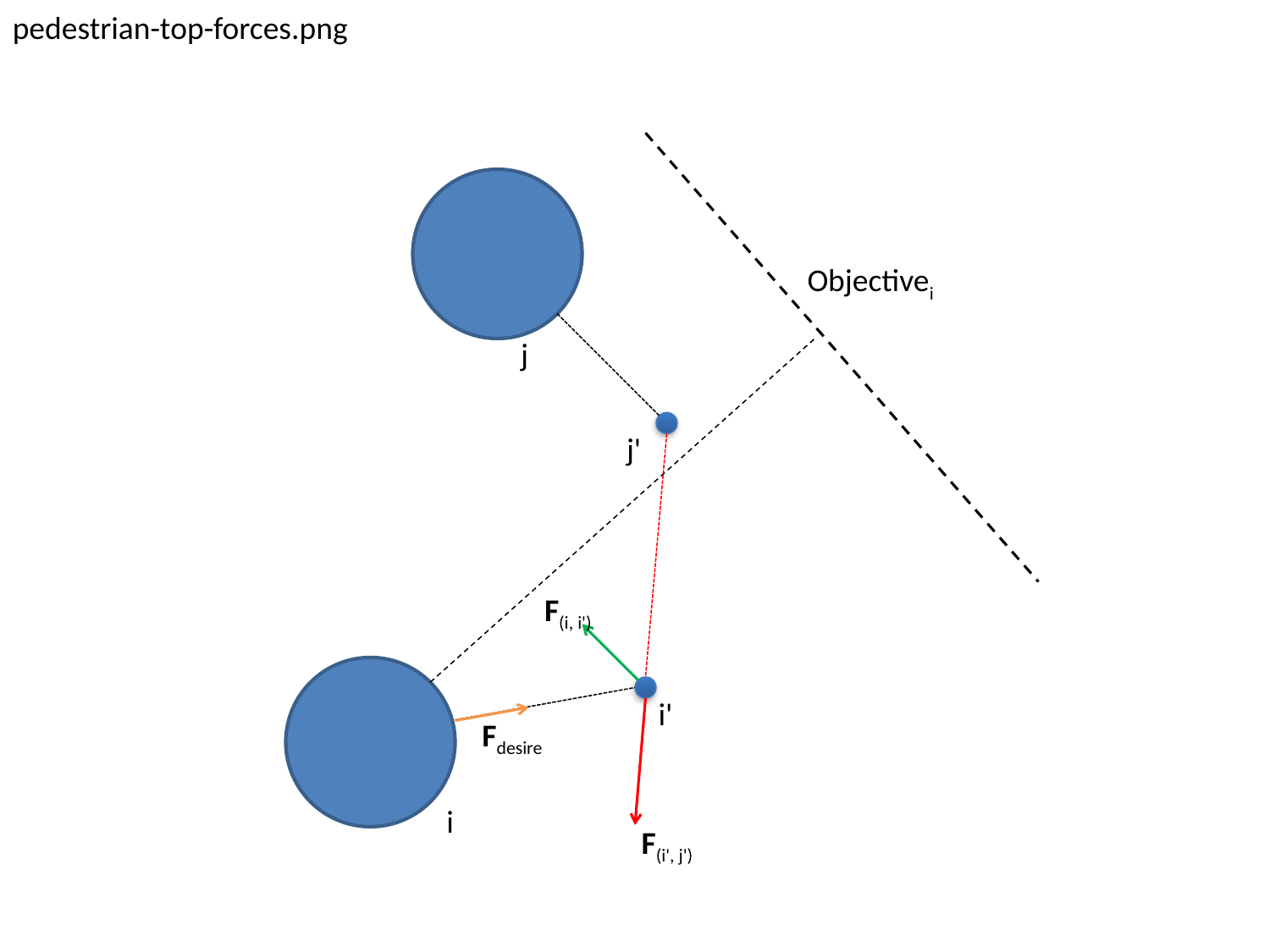

pedestrian-top-forces.png

Objectivei
j

j'
F(i, i')

i'
Fdesire
i
F(i', j')